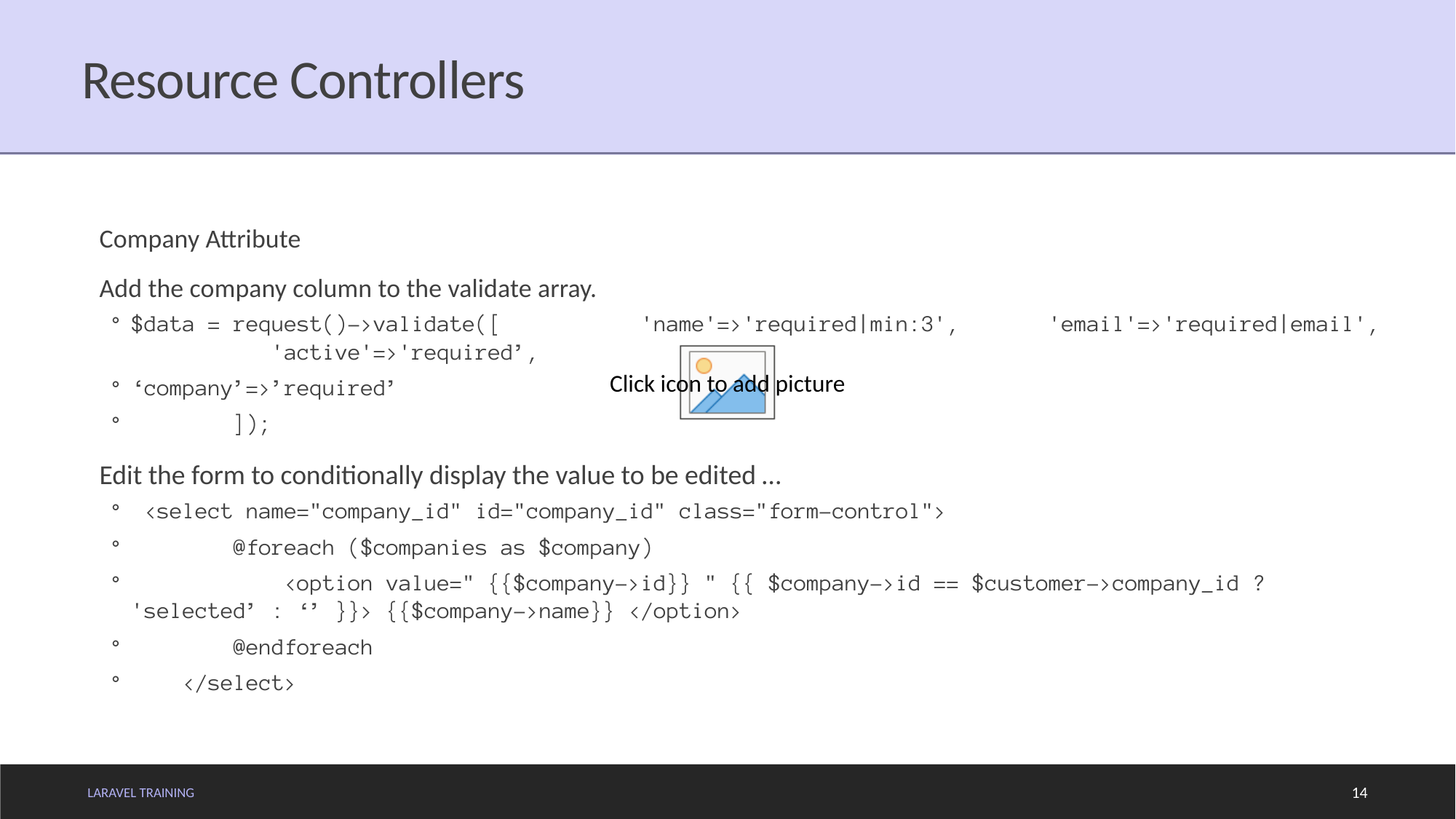

# Resource Controllers
Company Attribute
Add the company column to the validate array.
$data = request()->validate([           'name'=>'required|min:3',       'email'=>'required|email',            'active'=>'required’,
‘company’=>’required’
        ]);
Edit the form to conditionally display the value to be edited …
 <select name="company_id" id="company_id" class="form-control">
        @foreach ($companies as $company)
            <option value=" {{$company->id}} " {{ $company->id == $customer->company_id ? 'selected’ : ‘’ }}> {{$company->name}} </option>
        @endforeach
    </select>
LARAVEL TRAINING
14